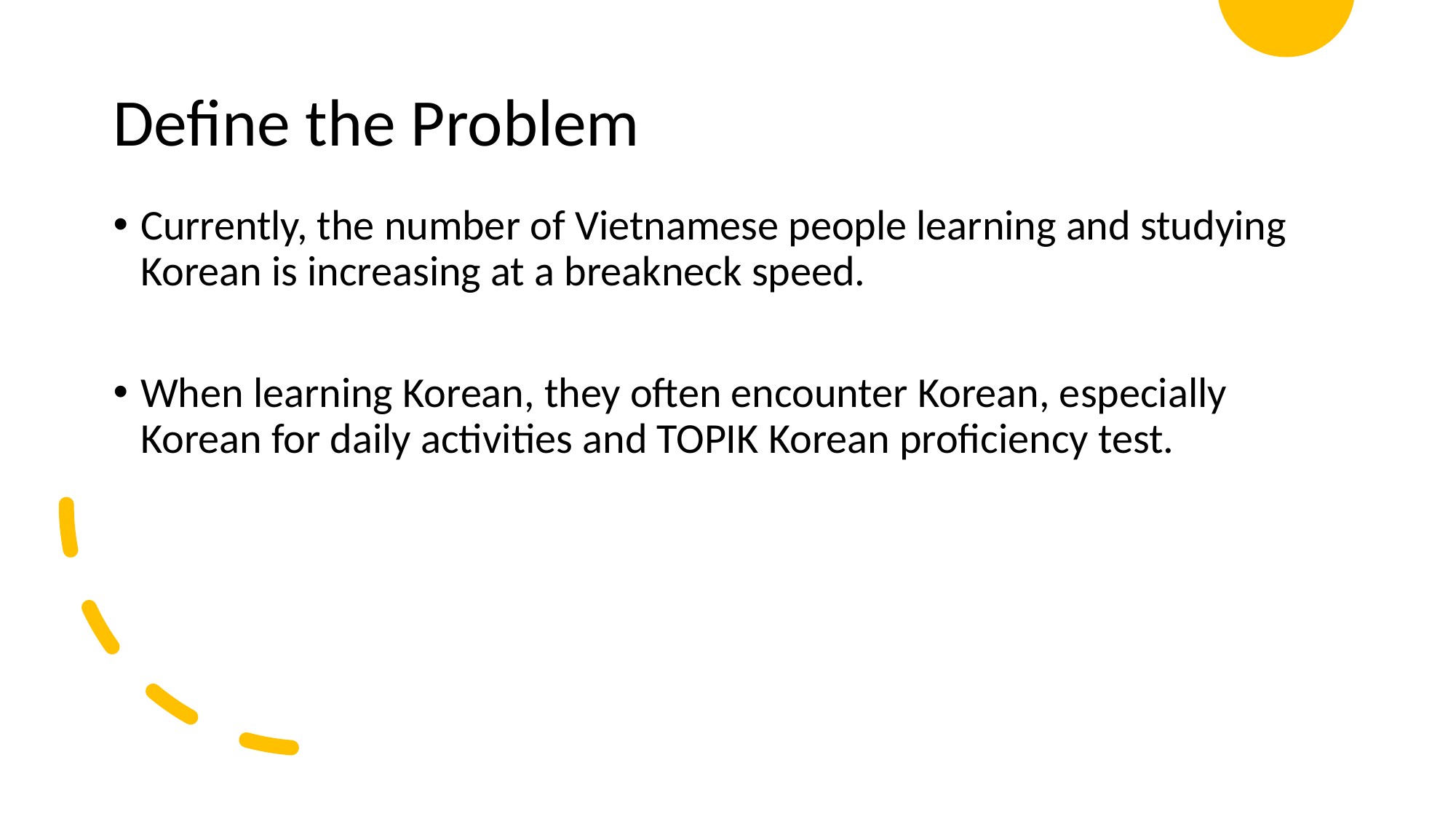

# Define the Problem
Currently, the number of Vietnamese people learning and studying Korean is increasing at a breakneck speed.

When learning Korean, they often encounter Korean, especially Korean for daily activities and TOPIK Korean proficiency test.